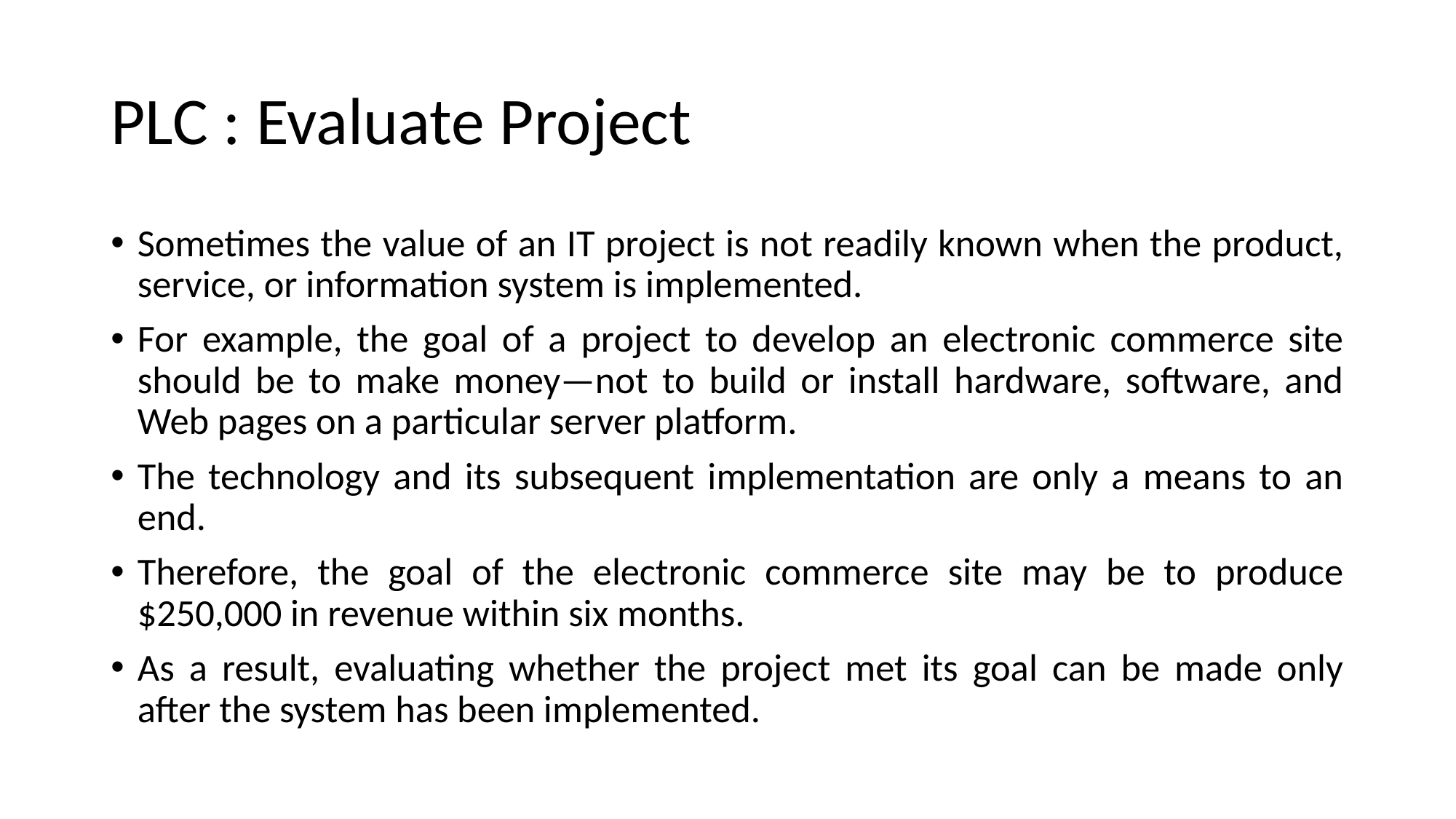

# PLC : Evaluate Project
Sometimes the value of an IT project is not readily known when the product, service, or information system is implemented.
For example, the goal of a project to develop an electronic commerce site should be to make money—not to build or install hardware, software, and Web pages on a particular server platform.
The technology and its subsequent implementation are only a means to an end.
Therefore, the goal of the electronic commerce site may be to produce $250,000 in revenue within six months.
As a result, evaluating whether the project met its goal can be made only after the system has been implemented.